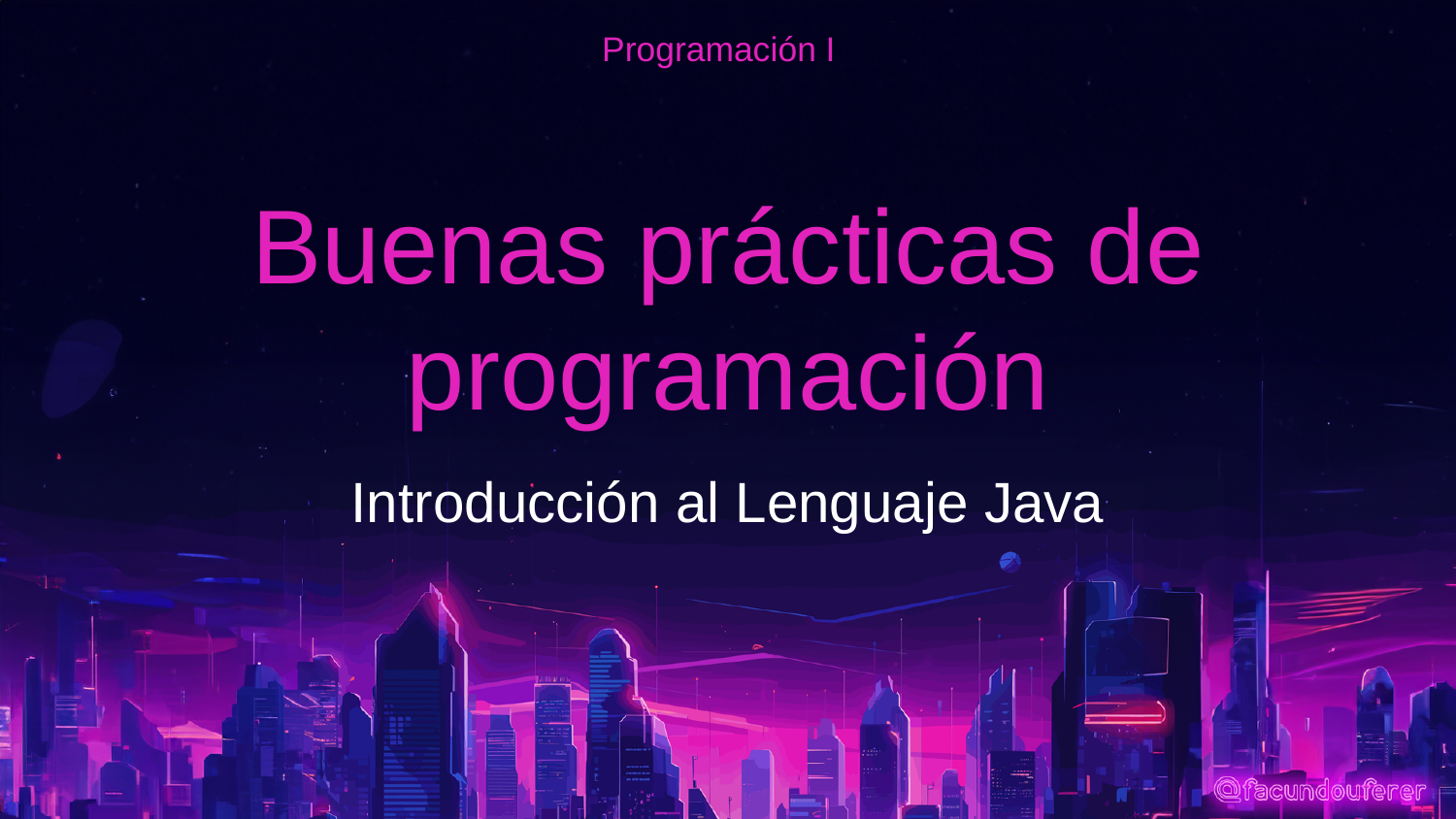

Programación I
# Buenas prácticas de programación
Introducción al Lenguaje Java